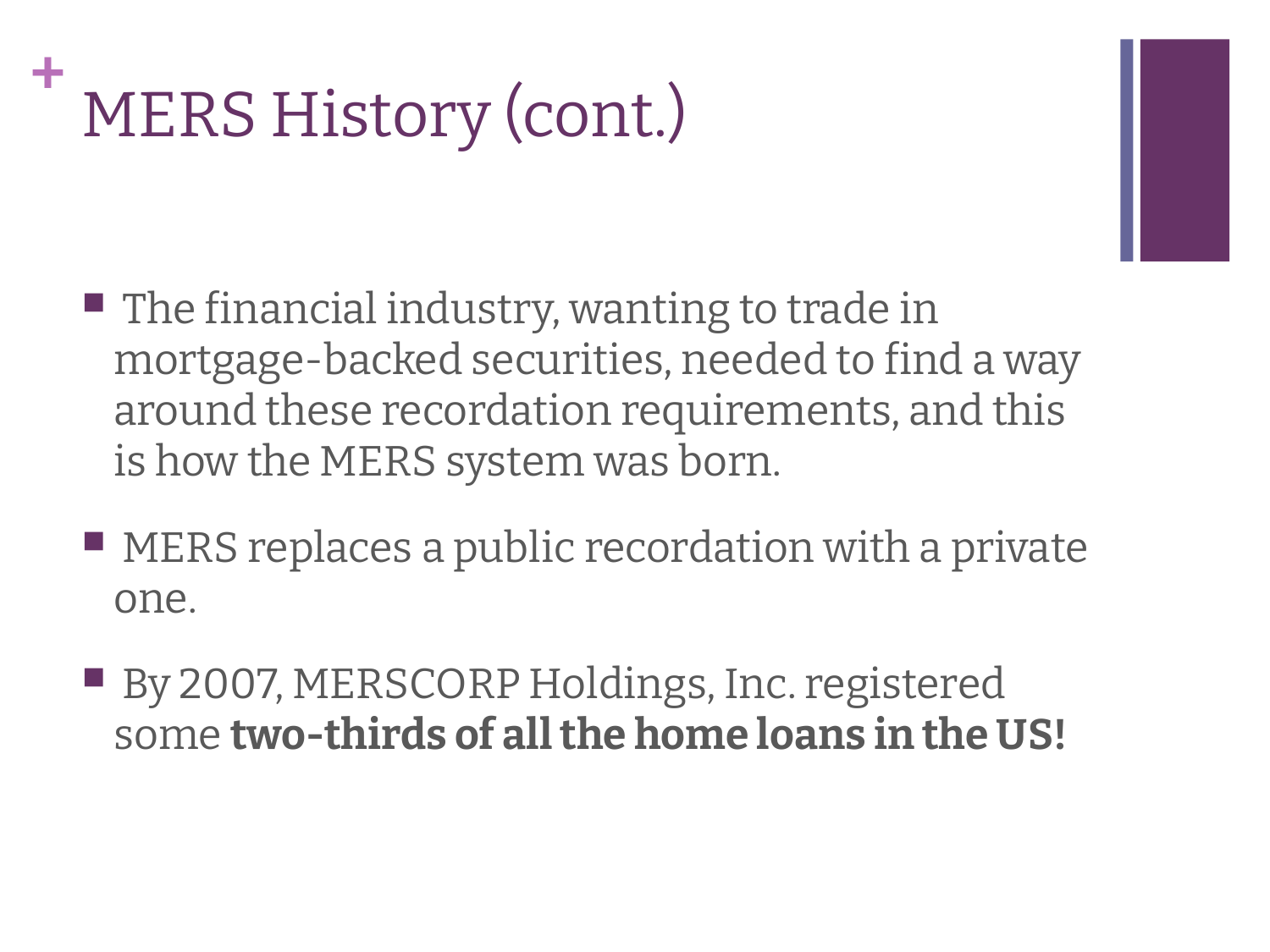

# MERS History (cont.)
 The financial industry, wanting to trade in mortgage-backed securities, needed to find a way around these recordation requirements, and this is how the MERS system was born.
 MERS replaces a public recordation with a private one.
 By 2007, MERSCORP Holdings, Inc. registered some two-thirds of all the home loans in the US!